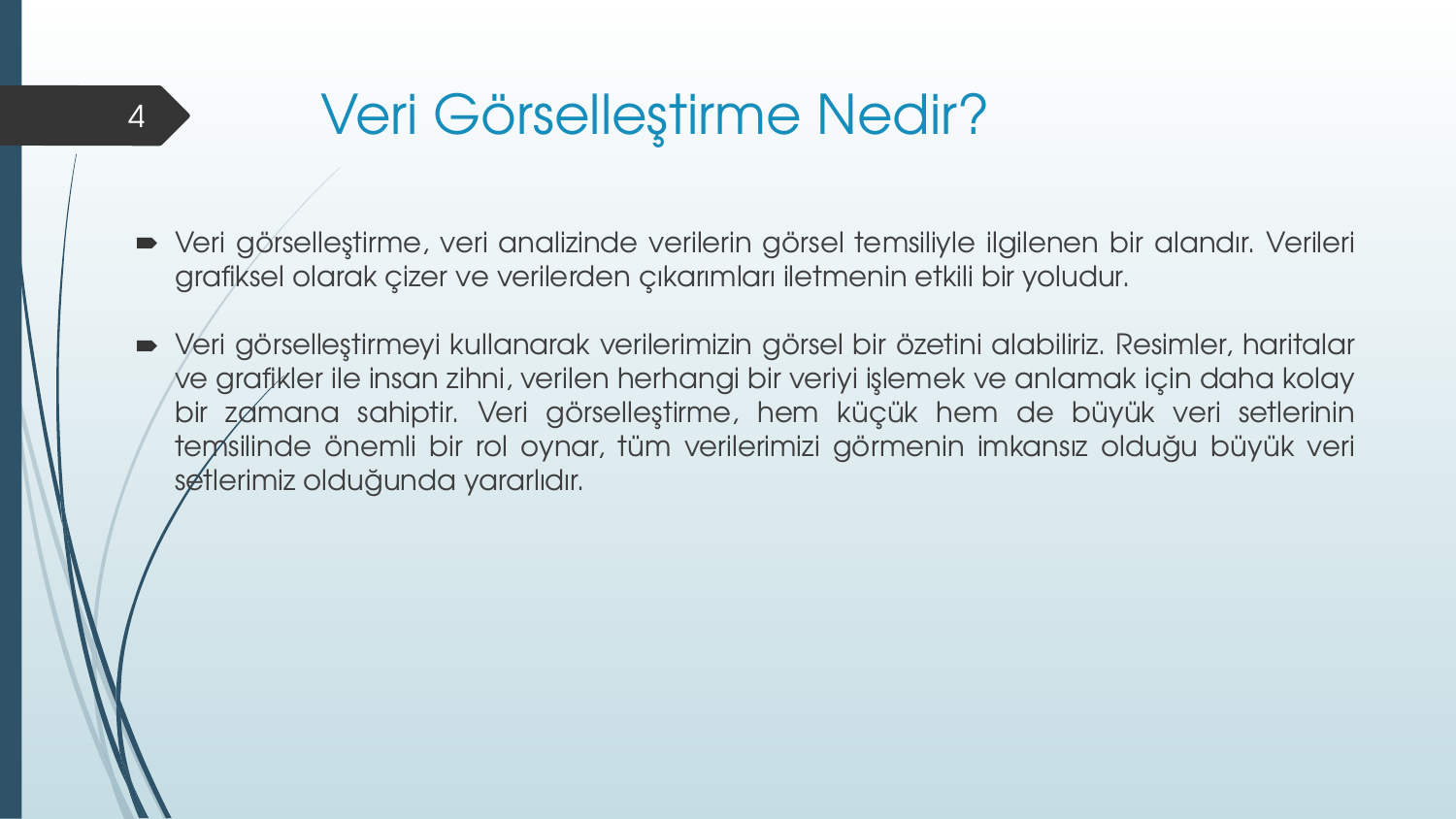

# Veri Görselleştirme Nedir?
4
Veri görselleştirme, veri analizinde verilerin görsel temsiliyle ilgilenen bir alandır. Verileri grafiksel olarak çizer ve verilerden çıkarımları iletmenin etkili bir yoludur.

Veri görselleştirmeyi kullanarak verilerimizin görsel bir özetini alabiliriz. Resimler, haritalar ve grafikler ile insan zihni, verilen herhangi bir veriyi işlemek ve anlamak için daha kolay bir zamana sahiptir. Veri görselleştirme, hem küçük hem de büyük veri setlerinin temsilinde önemli bir rol oynar, tüm verilerimizi görmenin imkansız olduğu büyük veri setlerimiz olduğunda yararlıdır.